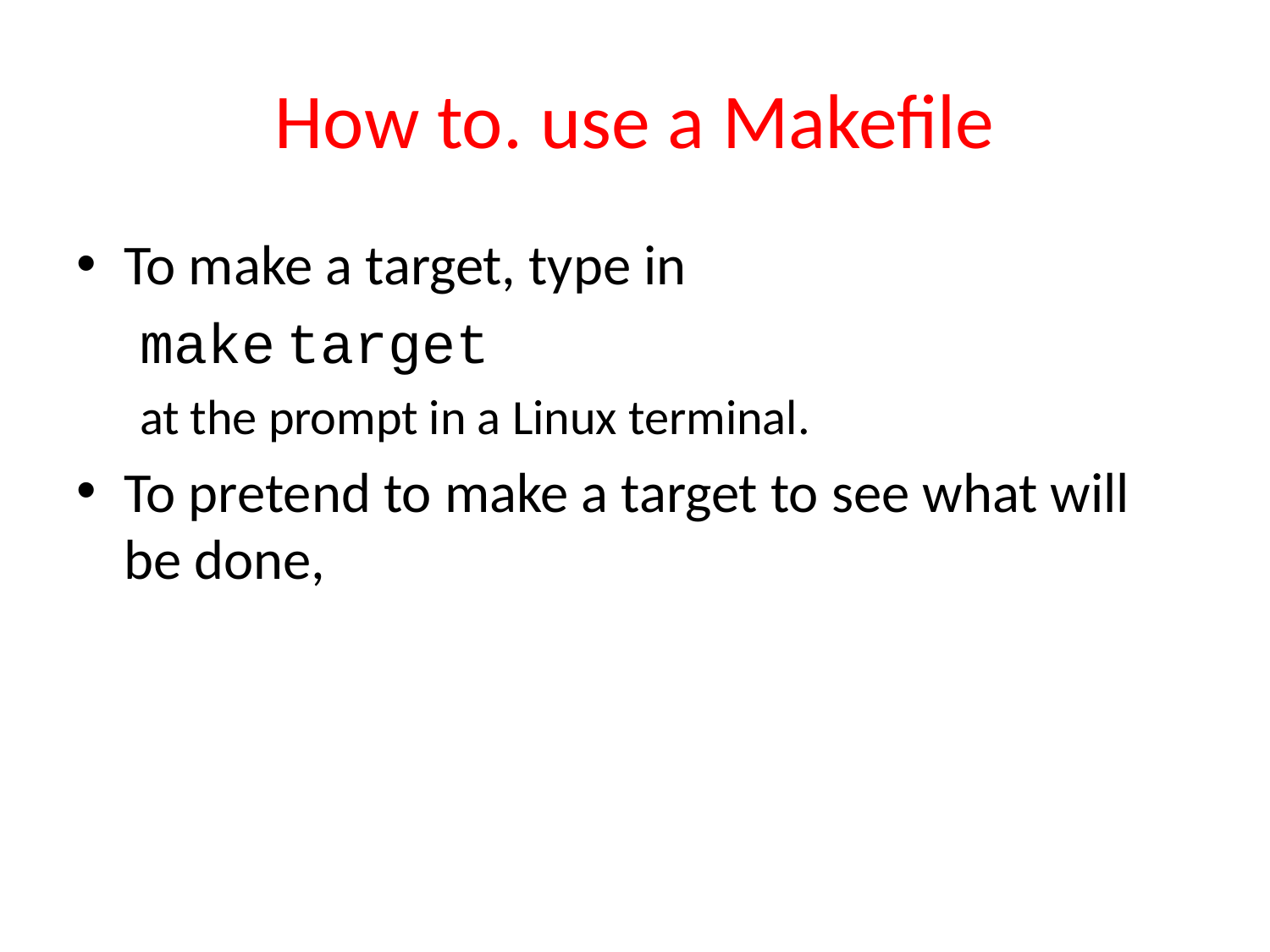

# How to. use a Makefile
To make a target, type in
make target
at the prompt in a Linux terminal.
To pretend to make a target to see what will be done,